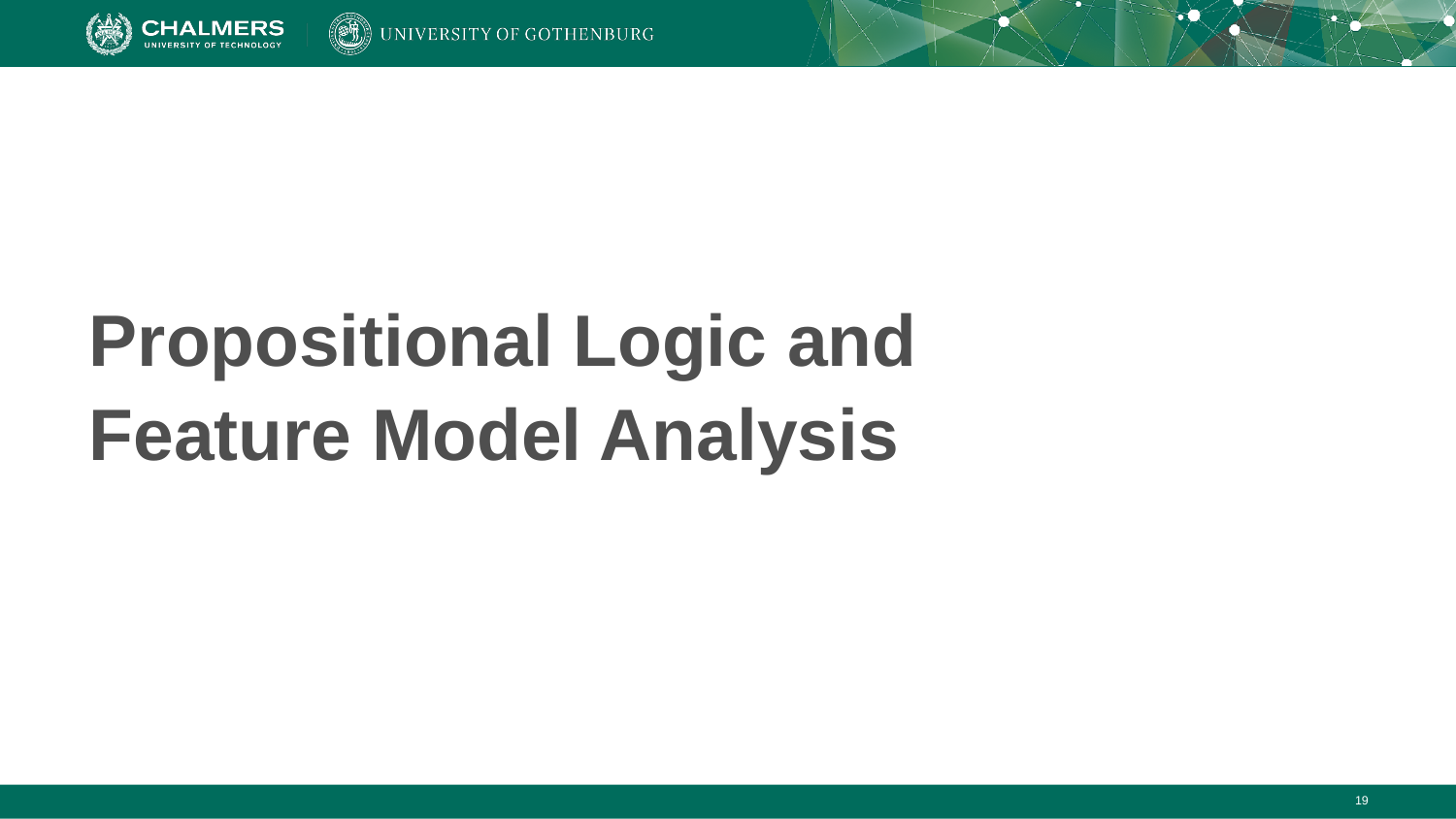

# Propositional Logic and Feature Model Analysis
19